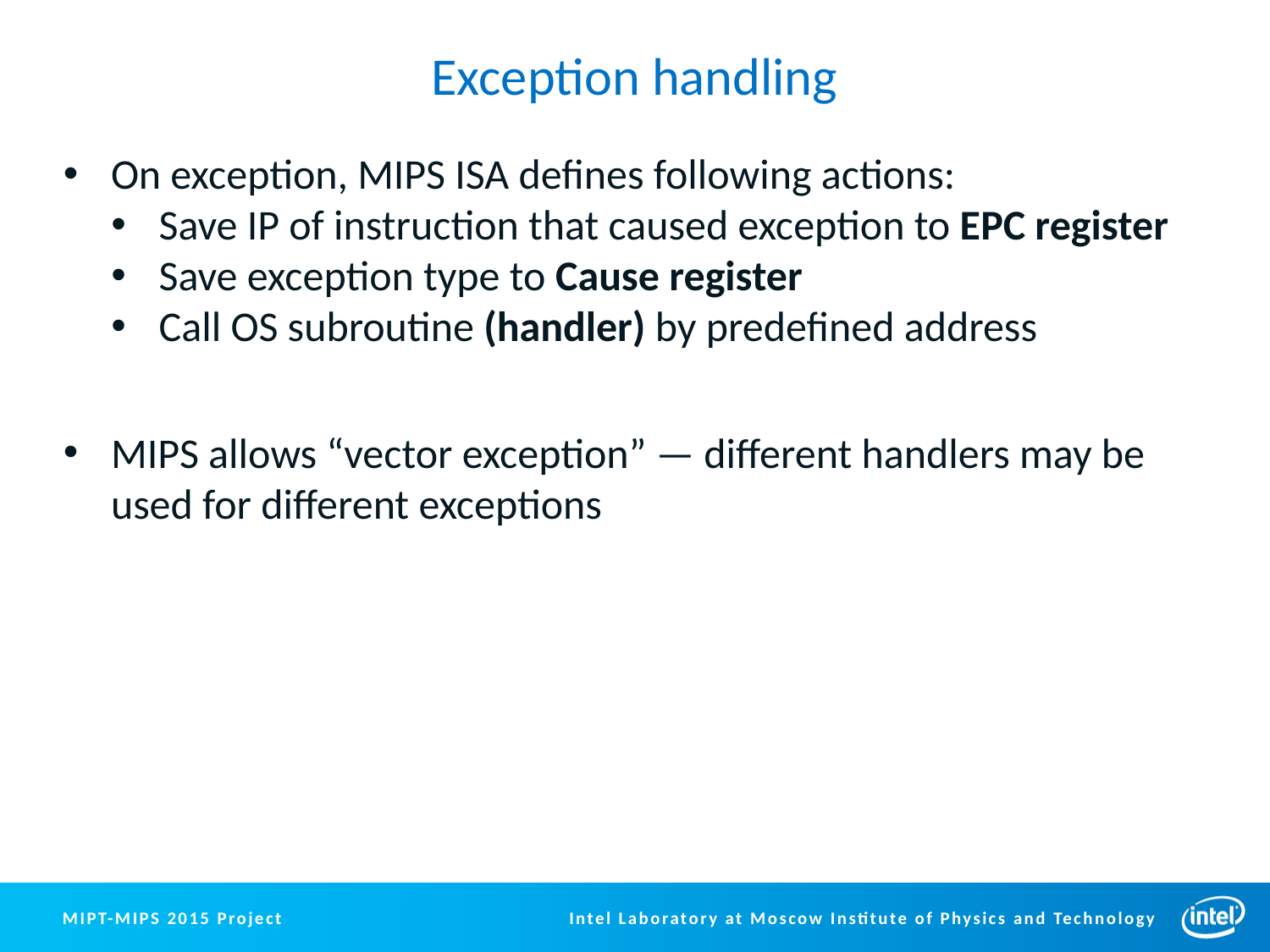

# Exception handling
On exception, MIPS ISA defines following actions:
Save IP of instruction that caused exception to EPC register
Save exception type to Cause register
Call OS subroutine (handler) by predefined address

MIPS allows “vector exception” — different handlers may be used for different exceptions